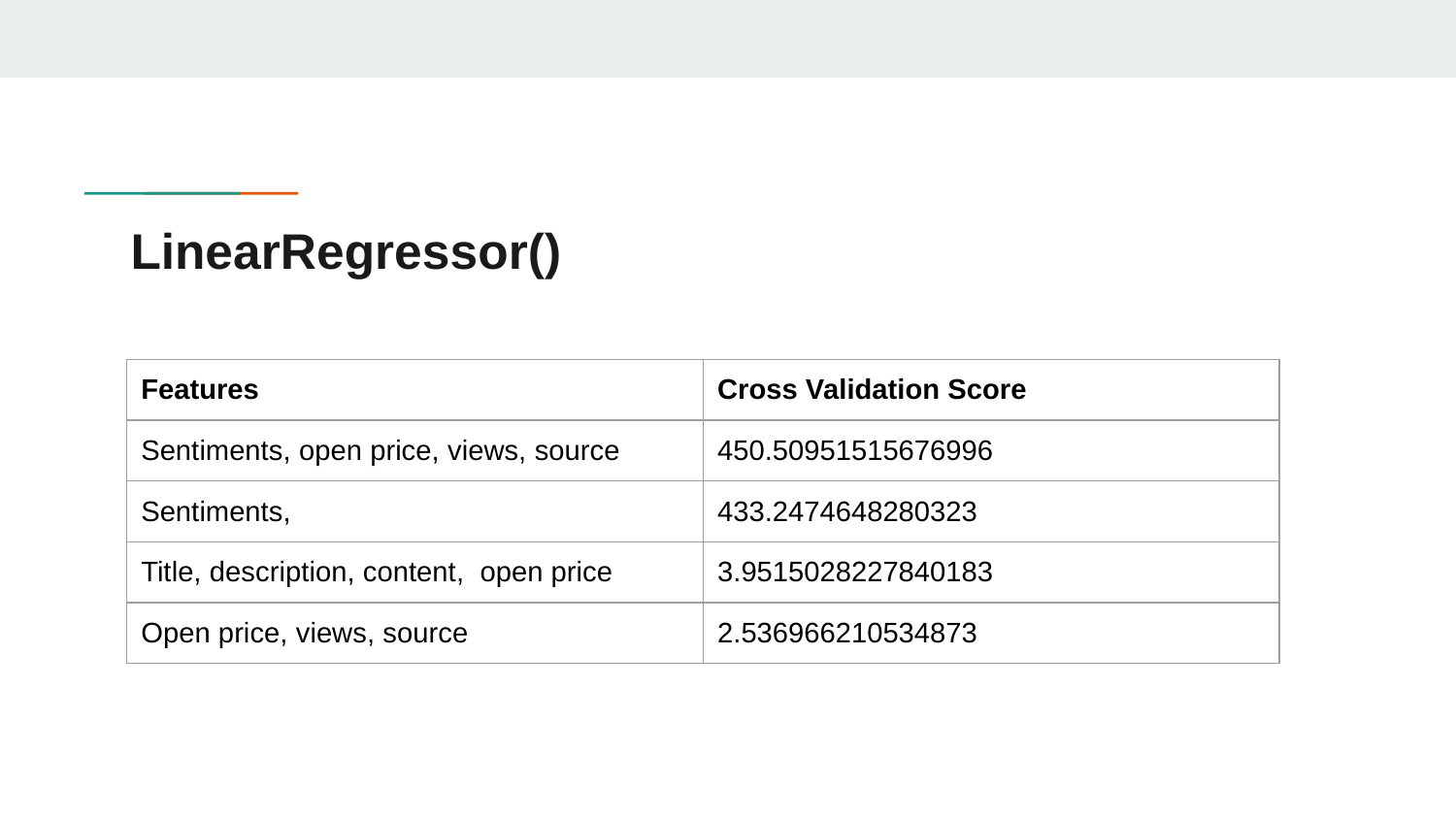

# LinearRegressor()
| Features | Cross Validation Score |
| --- | --- |
| Sentiments, open price, views, source | 450.50951515676996 |
| Sentiments, | 433.2474648280323 |
| Title, description, content, open price | 3.9515028227840183 |
| Open price, views, source | 2.536966210534873 |